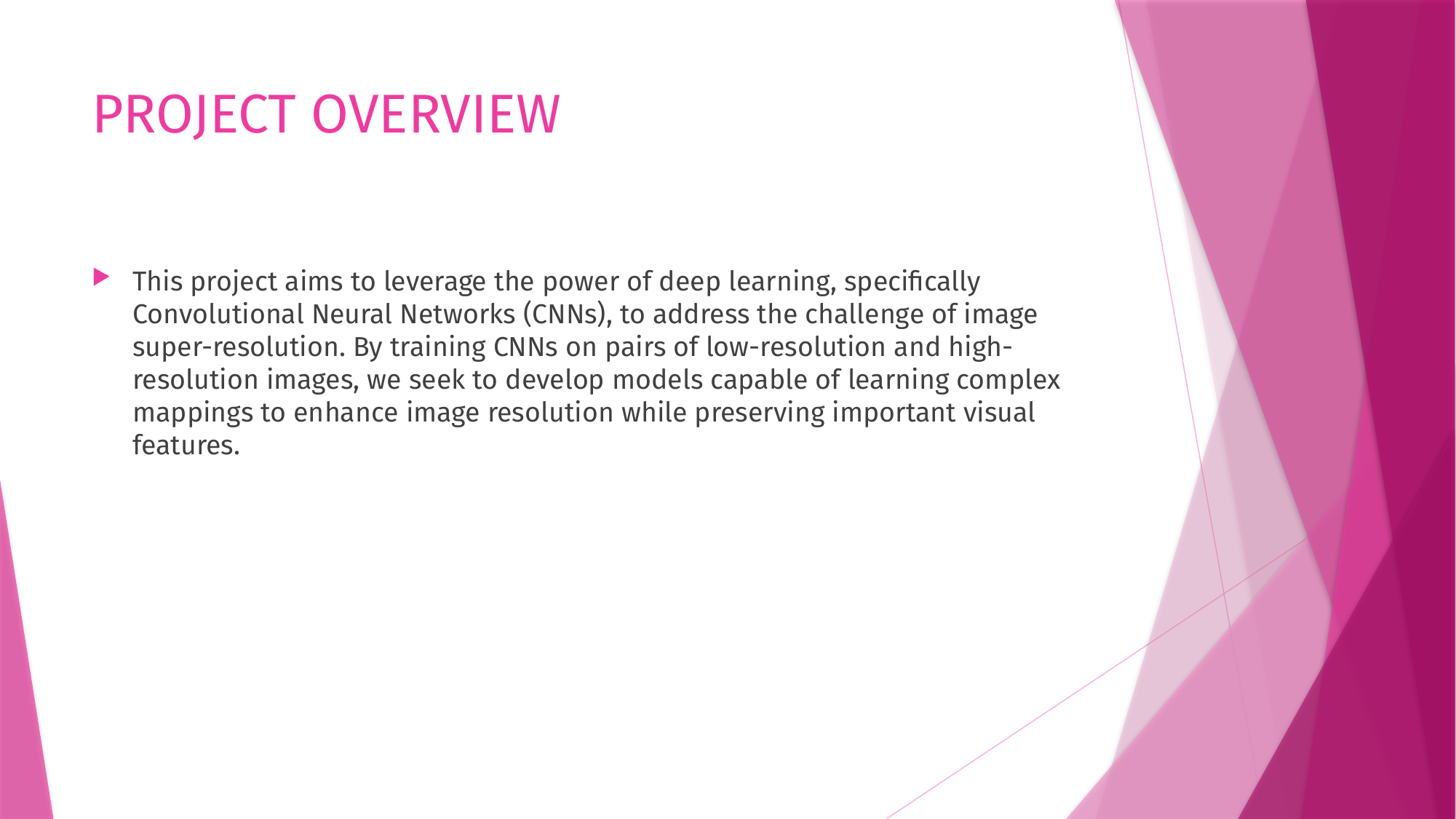

# PROJECT OVERVIEW
This project aims to leverage the power of deep learning, specifically Convolutional Neural Networks (CNNs), to address the challenge of image super-resolution. By training CNNs on pairs of low-resolution and high-resolution images, we seek to develop models capable of learning complex mappings to enhance image resolution while preserving important visual features.